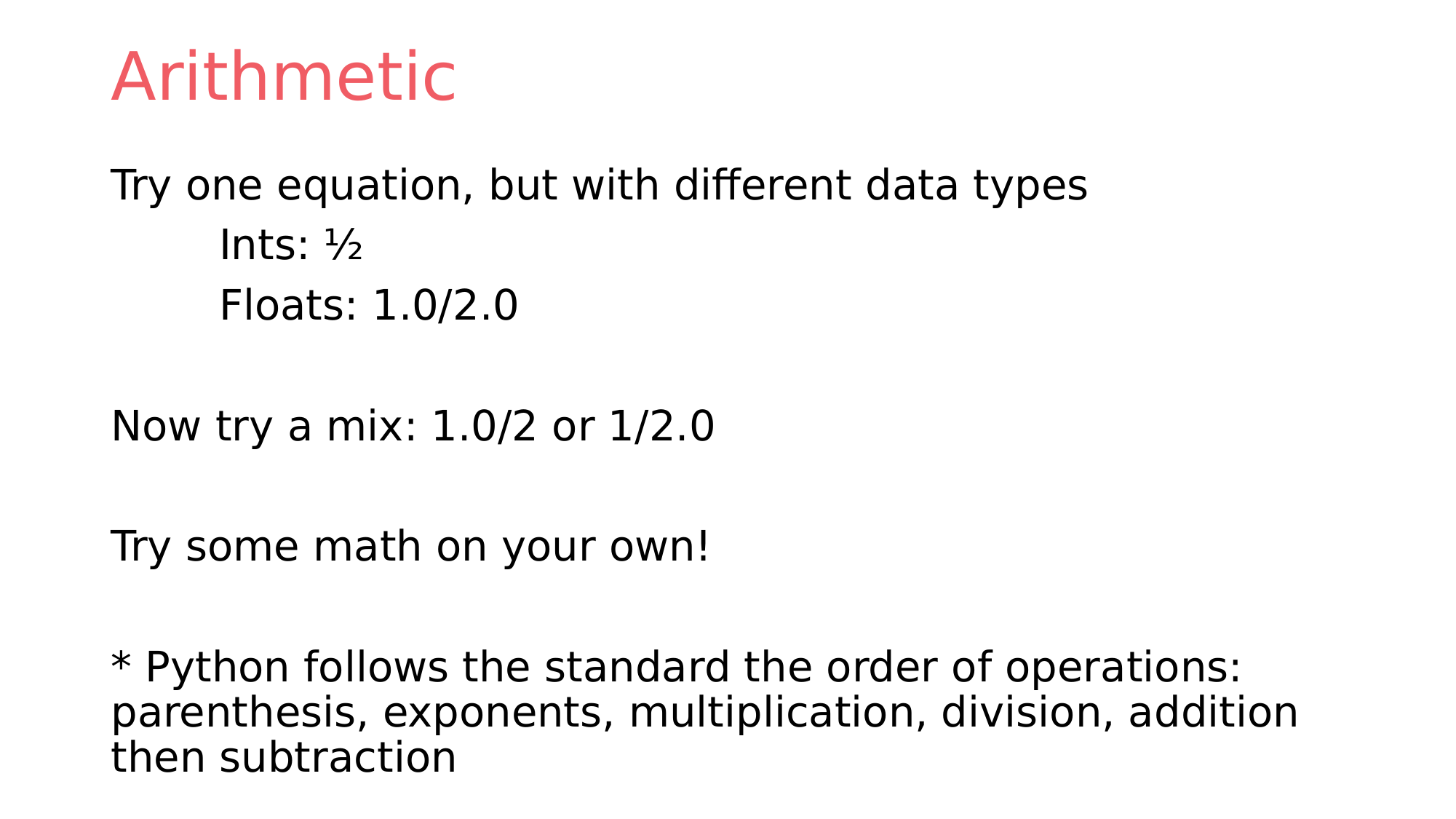

# Arithmetic
Try one equation, but with different data types
	Ints: ½
	Floats: 1.0/2.0

Now try a mix: 1.0/2 or 1/2.0

Try some math on your own!

* Python follows the standard the order of operations: parenthesis, exponents, multiplication, division, addition then subtraction